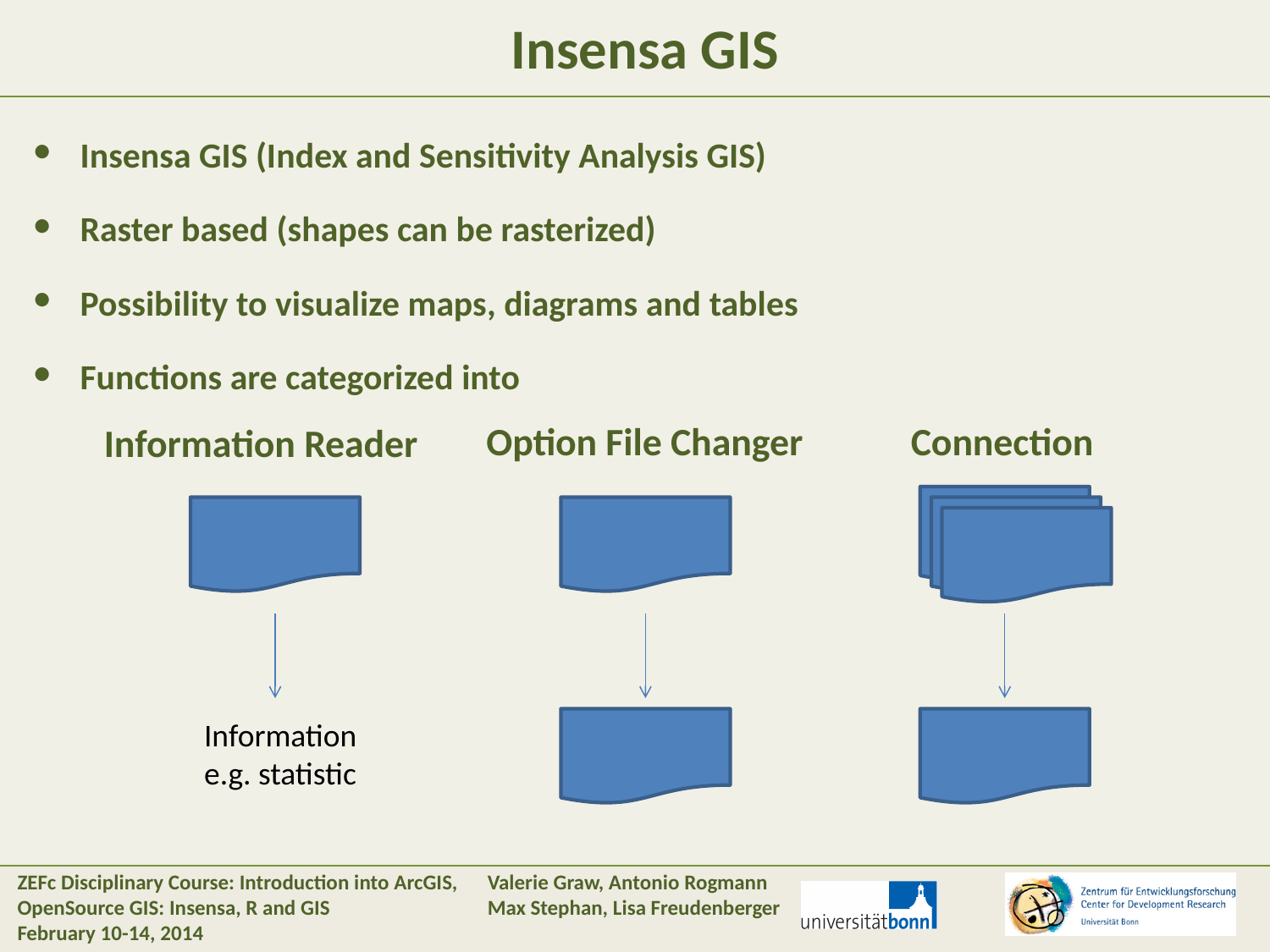

#
Insensa GIS
Insensa GIS (Index and Sensitivity Analysis GIS)
Raster based (shapes can be rasterized)
Possibility to visualize maps, diagrams and tables
Functions are categorized into
Option File Changer
Connection
Information Reader

Information
e.g. statistic